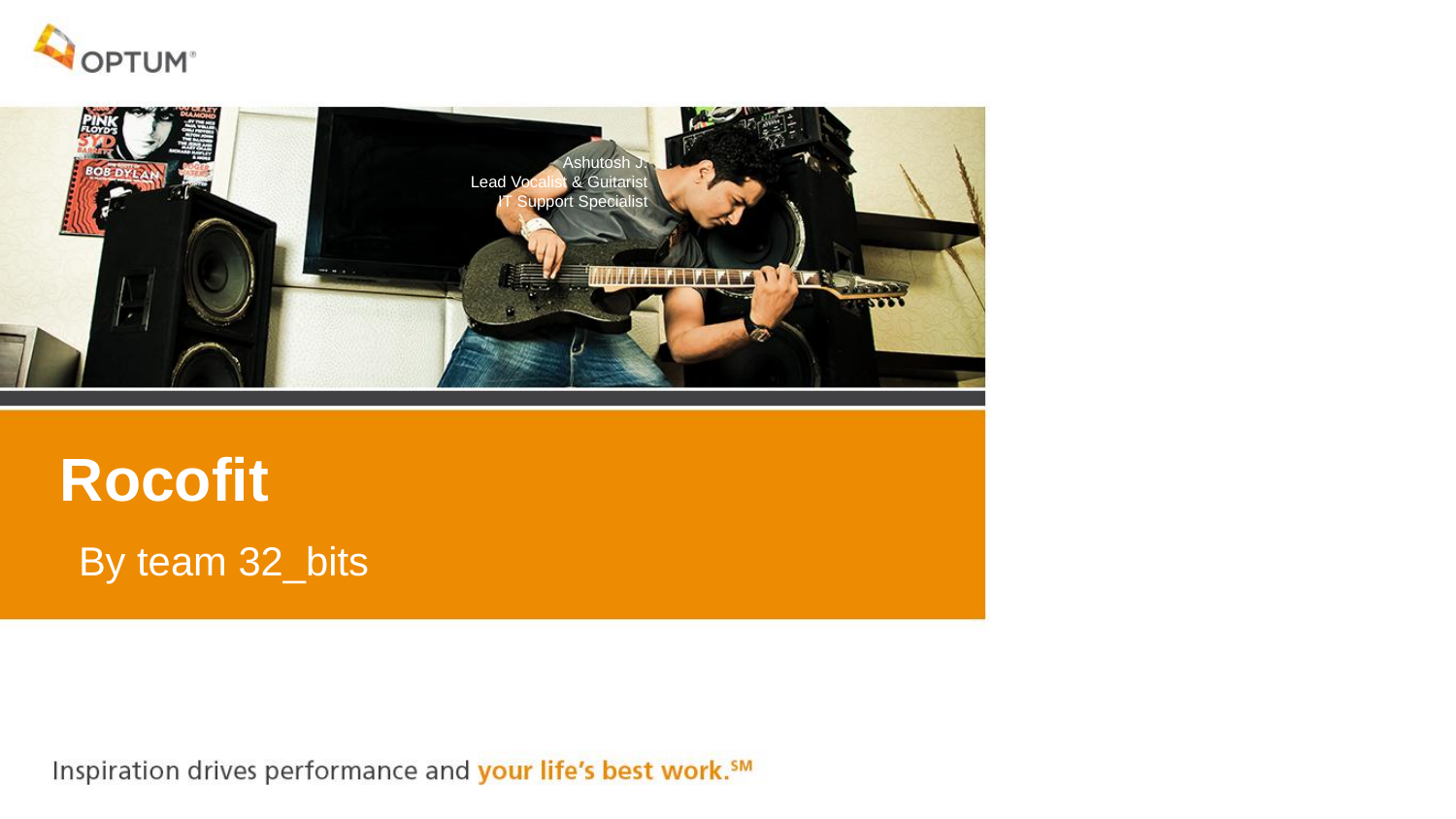

Ashutosh J.
Lead Vocalist & Guitarist
IT Support Specialist
Rocofit
By team 32_bits